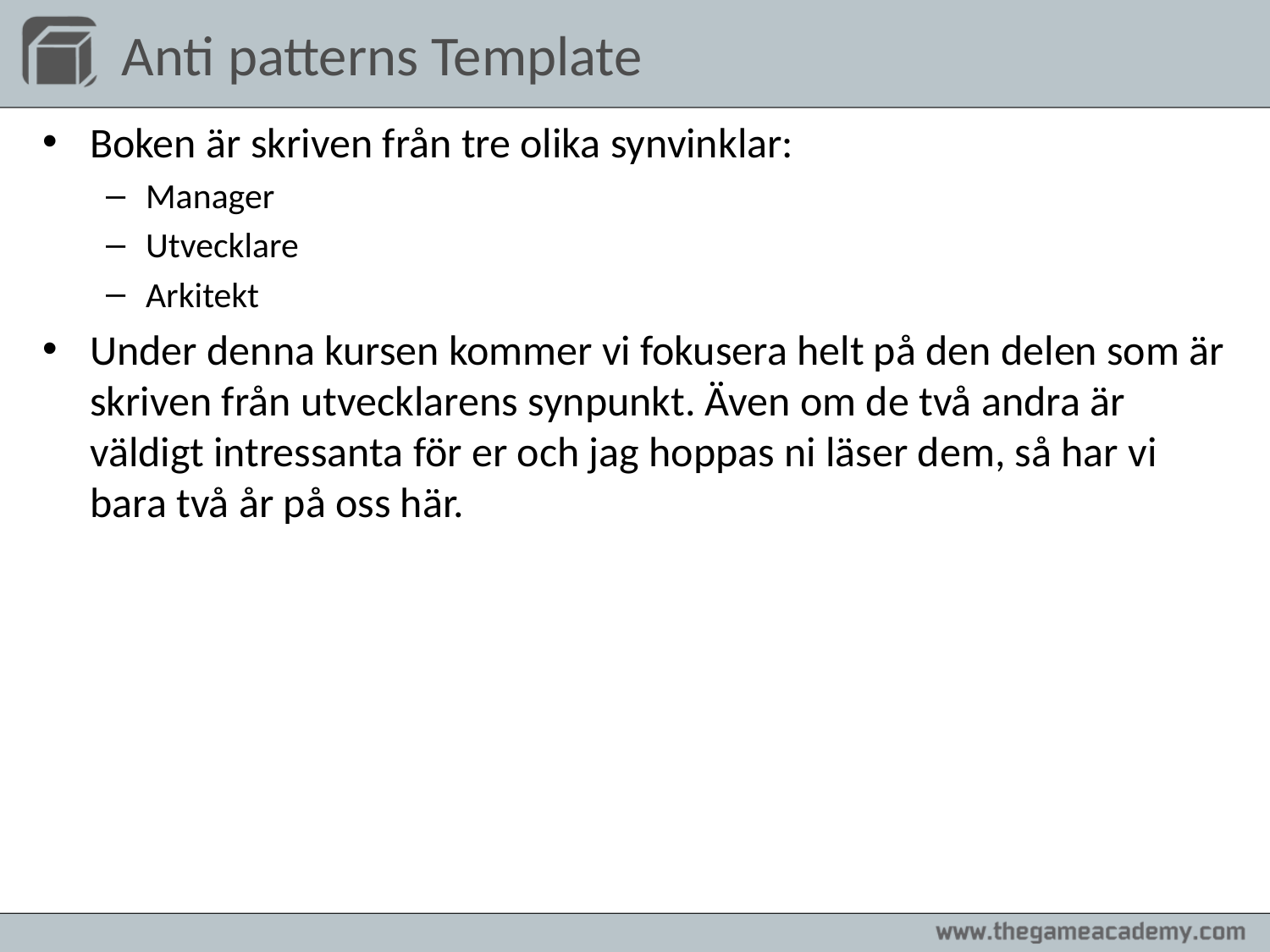

# Anti patterns Template
Boken är skriven från tre olika synvinklar:
Manager
Utvecklare
Arkitekt
Under denna kursen kommer vi fokusera helt på den delen som är skriven från utvecklarens synpunkt. Även om de två andra är väldigt intressanta för er och jag hoppas ni läser dem, så har vi bara två år på oss här.